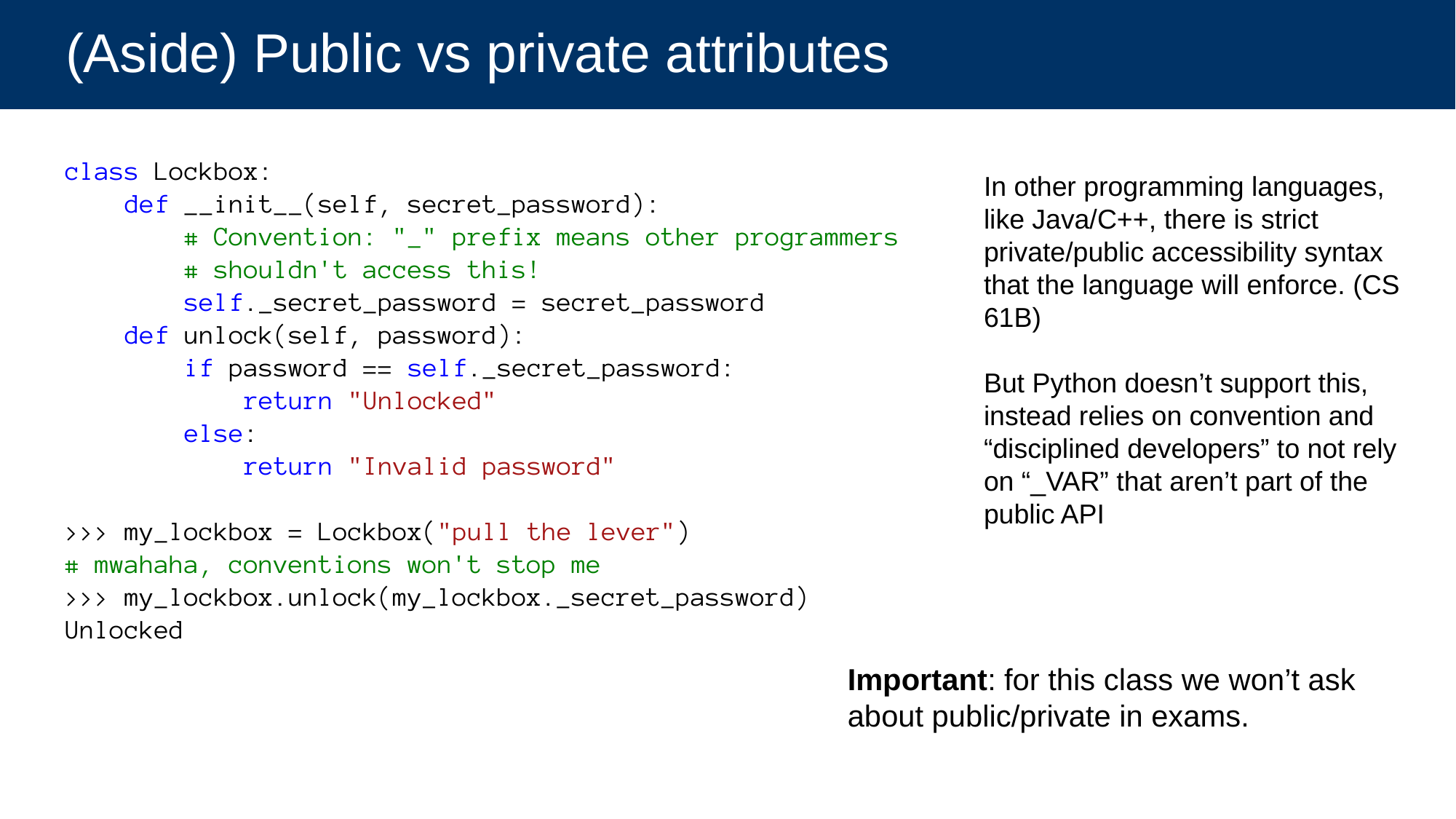

# (Aside) Public vs private attributes
class Lockbox:
    def __init__(self, secret_password):
        # Convention: "_" prefix means other programmers
        # shouldn't access this!
        self._secret_password = secret_password
    def unlock(self, password):
        if password == self._secret_password:
            return "Unlocked"
        else:
            return "Invalid password"

>>> my_lockbox = Lockbox("pull the lever")
# mwahaha, conventions won't stop me
>>> my_lockbox.unlock(my_lockbox._secret_password)
Unlocked
In other programming languages, like Java/C++, there is strict private/public accessibility syntax that the language will enforce. (CS 61B)

But Python doesn’t support this, instead relies on convention and “disciplined developers” to not rely on “_VAR” that aren’t part of the public API
Important: for this class we won’t ask about public/private in exams.